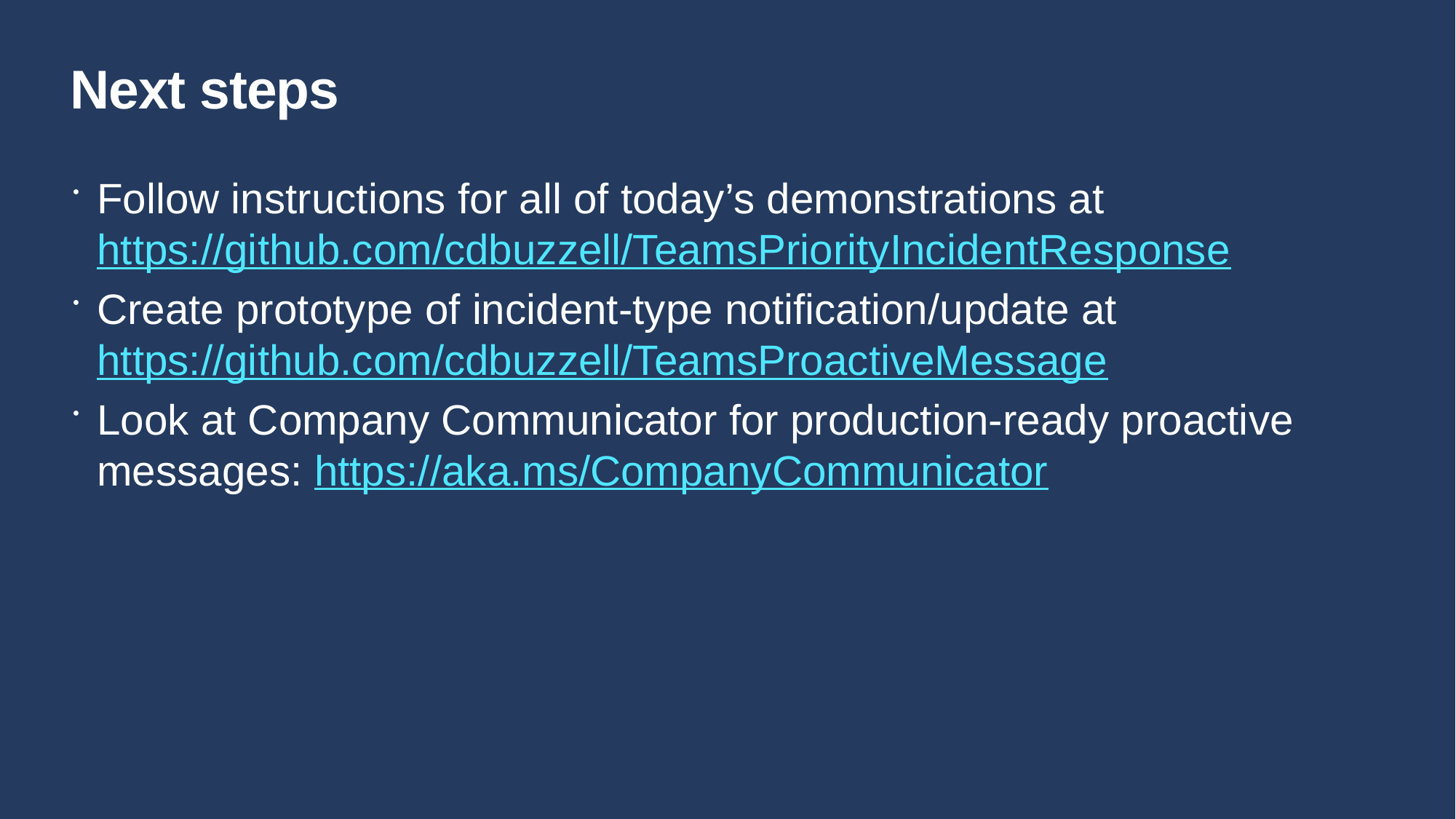

# Next steps
Follow instructions for all of today’s demonstrations at https://github.com/cdbuzzell/TeamsPriorityIncidentResponse
Create prototype of incident-type notification/update at https://github.com/cdbuzzell/TeamsProactiveMessage
Look at Company Communicator for production-ready proactive messages: https://aka.ms/CompanyCommunicator